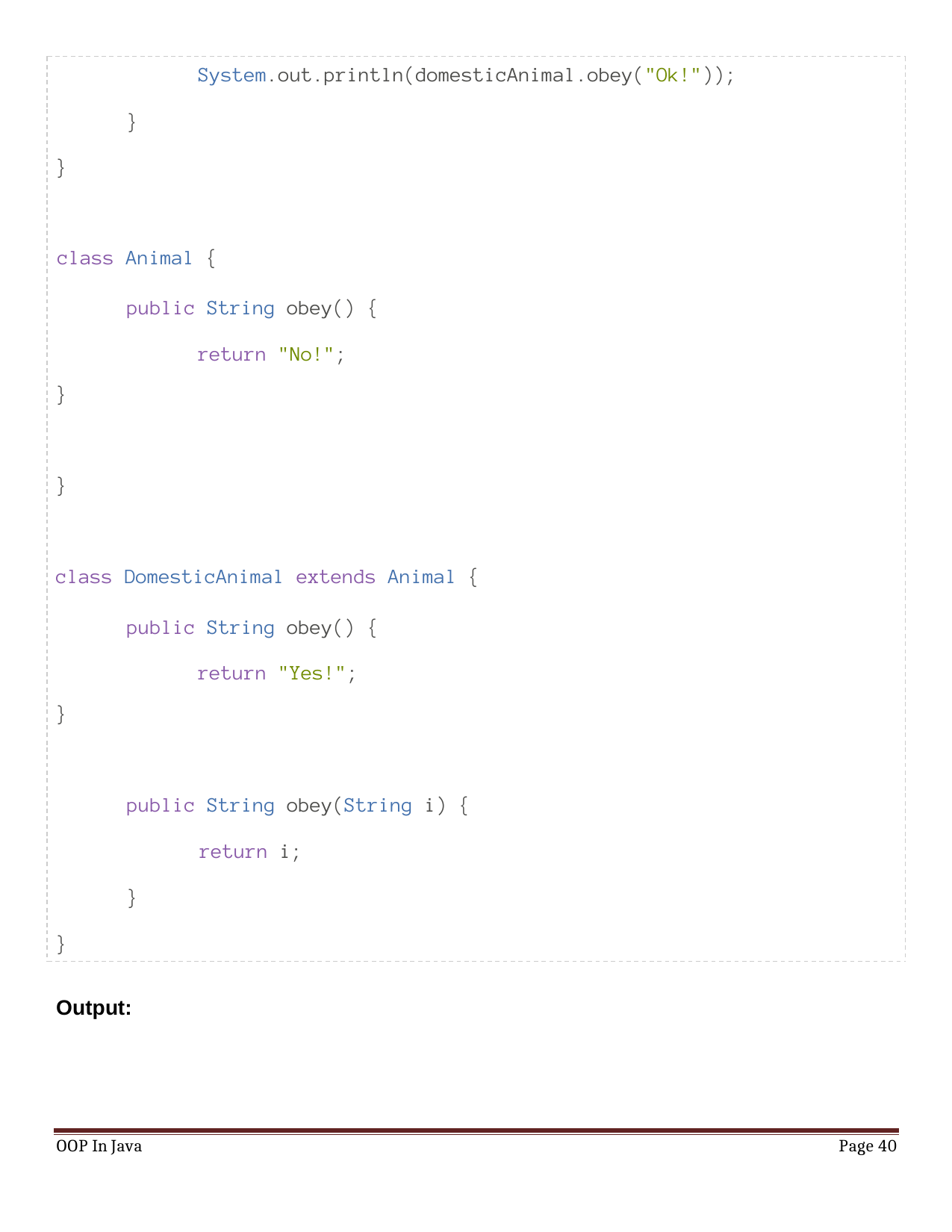

System.out.println(domesticAnimal.obey("Ok!"));

}

}

class Animal {
public String obey() { return "No!";
}

}

class DomesticAnimal extends Animal {
public String obey() { return "Yes!";
}

public String obey(String i) {

return i;

}

}

Output:

OOP In Java
Page 40